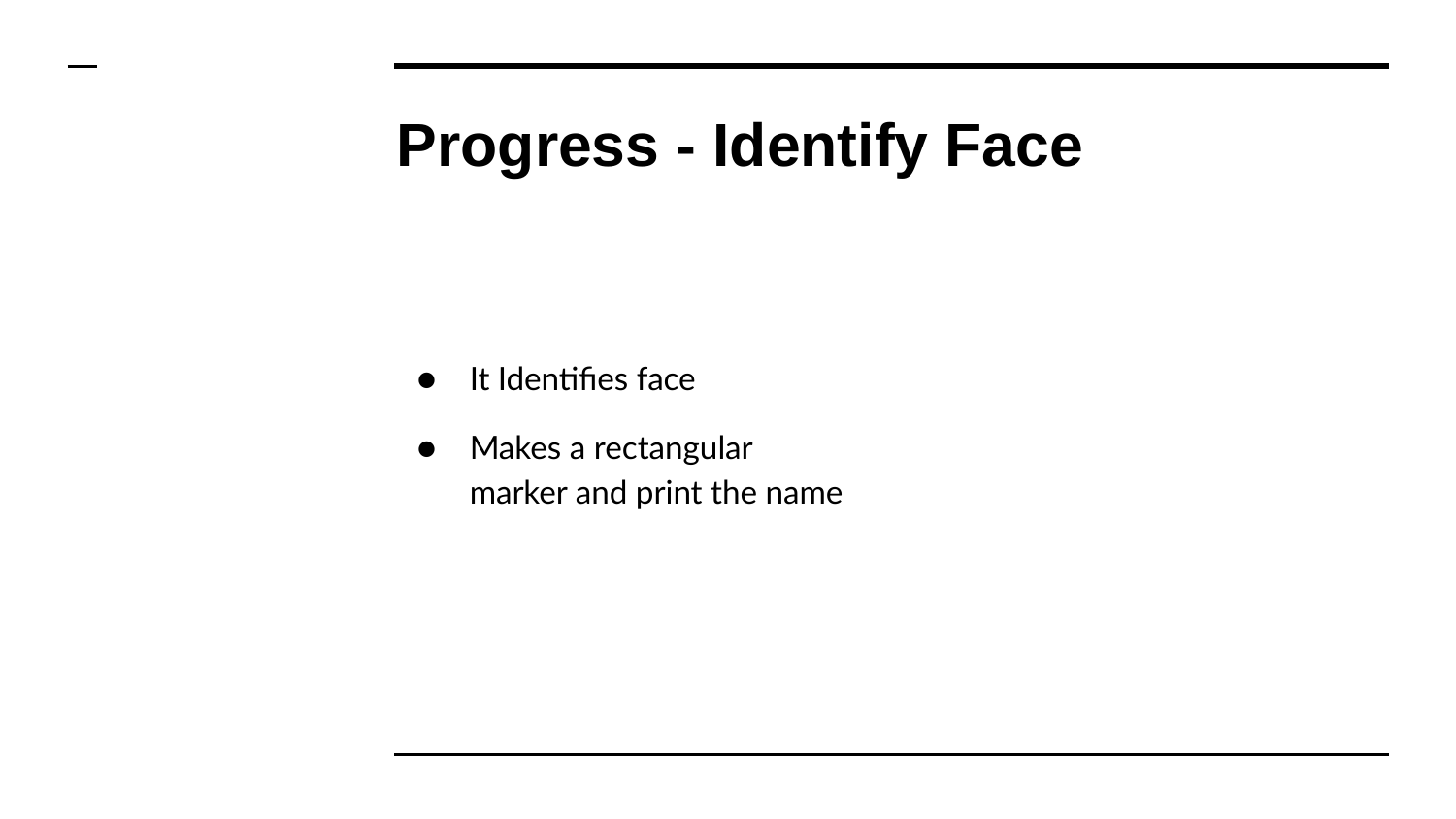

# Progress - Identify Face

It Identifies face
Makes a rectangular marker and print the name